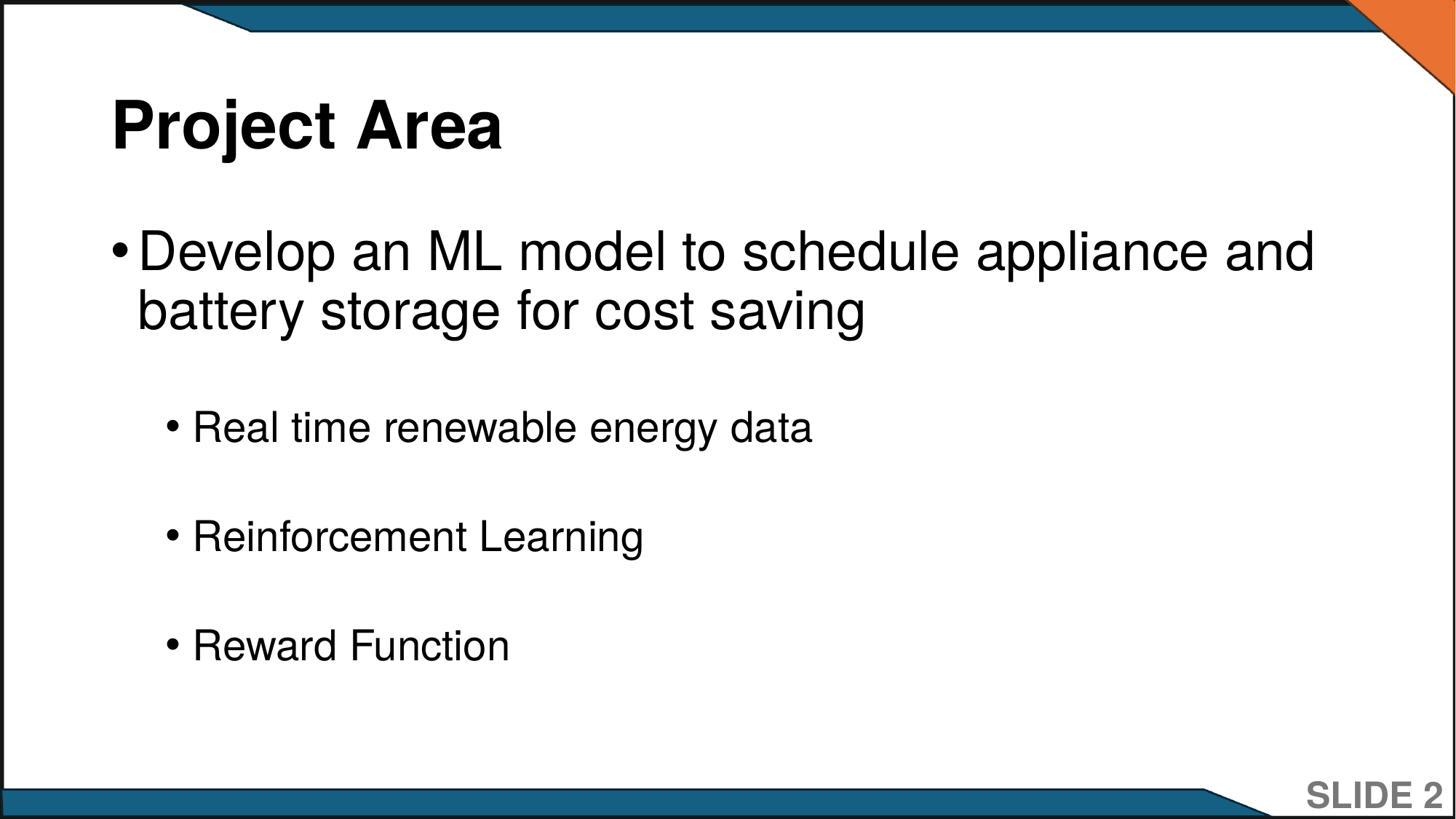

# Project Area
Develop an ML model to schedule appliance and battery storage for cost saving
Real time renewable energy data
Reinforcement Learning
Reward Function
SLIDE 2